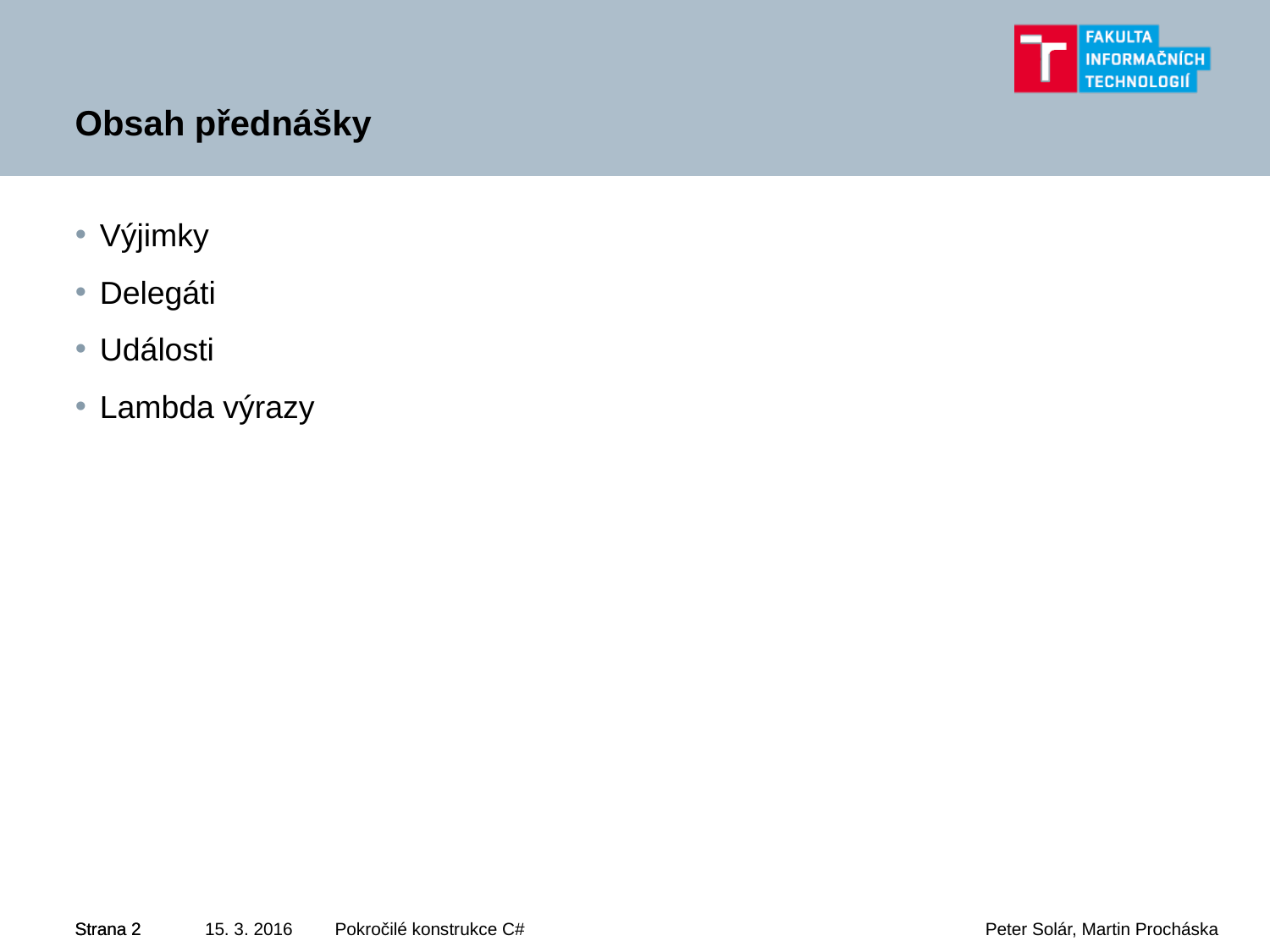

# Obsah přednášky
Výjimky
Delegáti
Události
Lambda výrazy